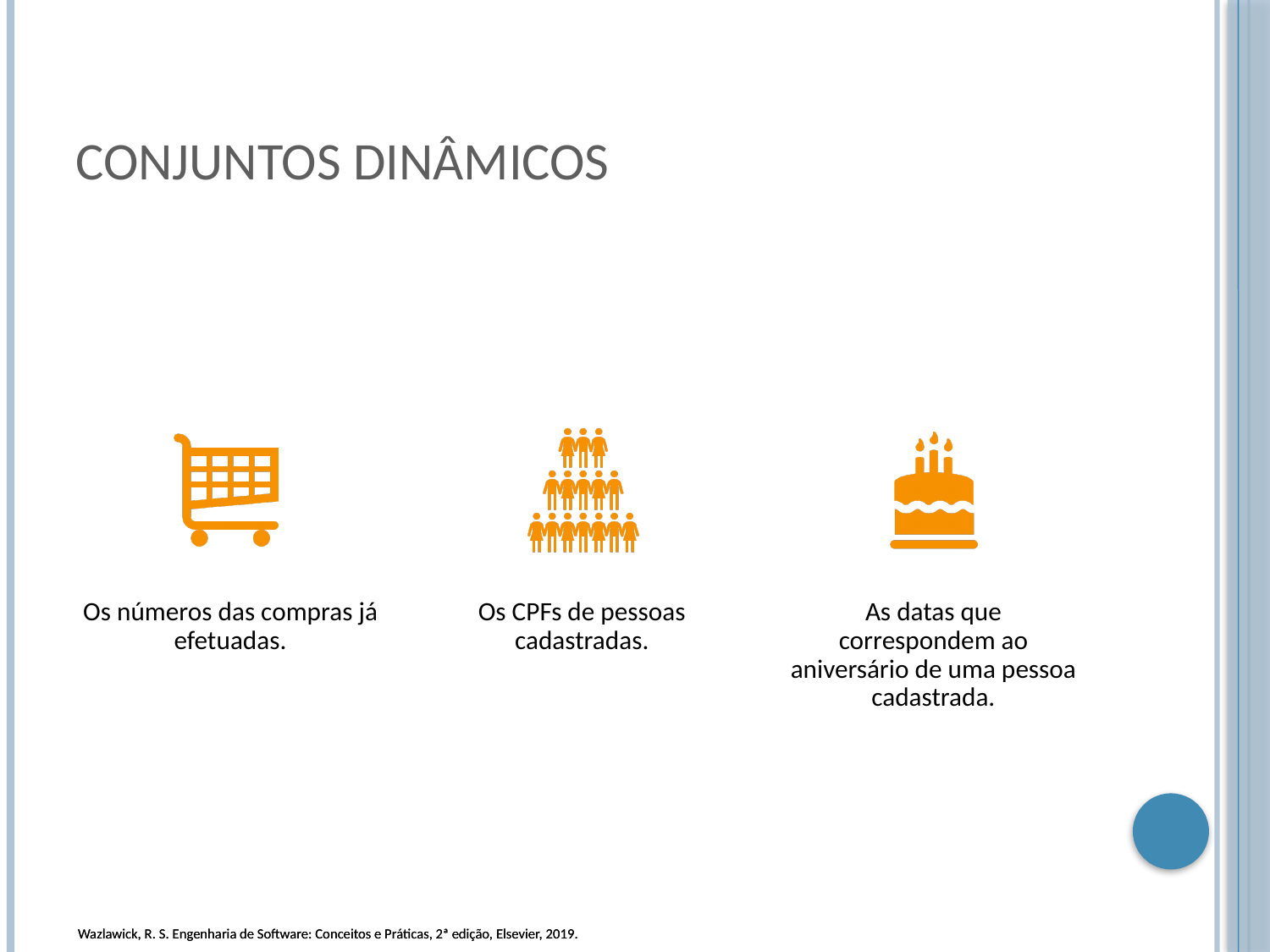

# Conjuntos dinâmicos
Os números das compras já efetuadas.
Os CPFs de pessoas cadastradas.
As datas que correspondem ao aniversário de uma pessoa cadastrada.